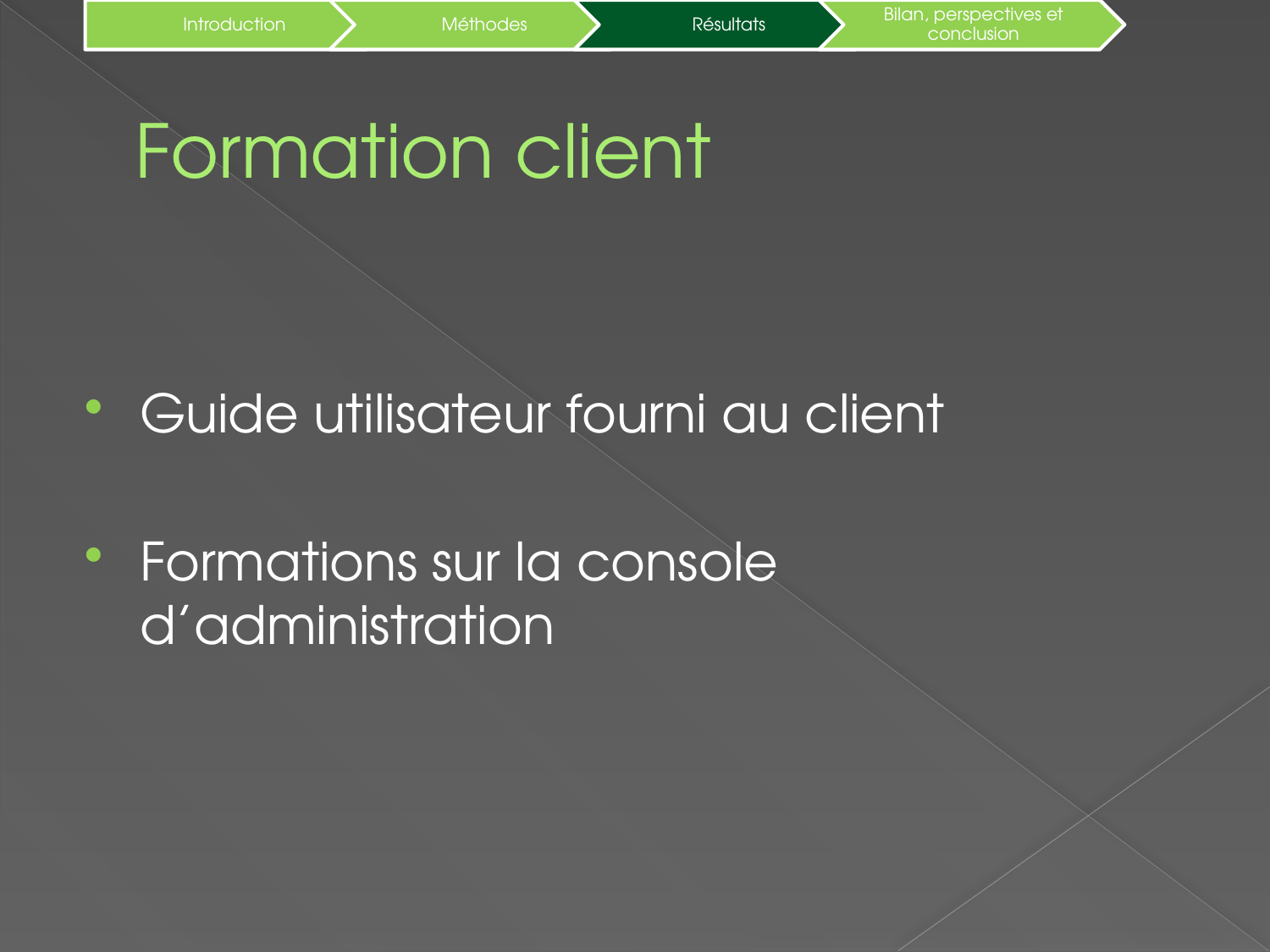

Introduction
Méthodes
Résultats
Bilan, perspectives et conclusion
# Formation client

Guide utilisateur fourni au client

Formations sur la console d’administration